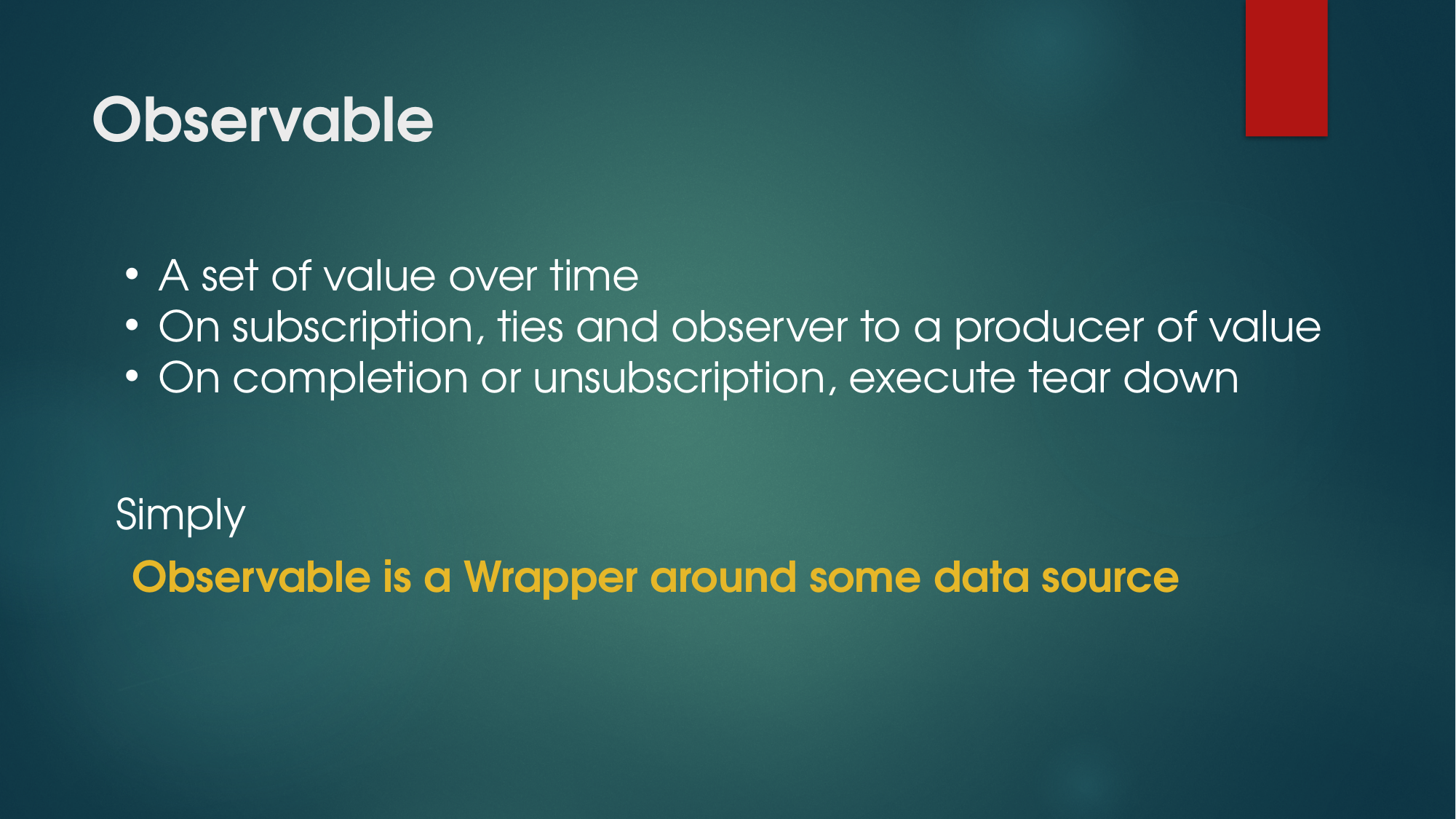

# Observable
A set of value over time
On subscription, ties and observer to a producer of value
On completion or unsubscription, execute tear down
Simply
Observable is a Wrapper around some data source